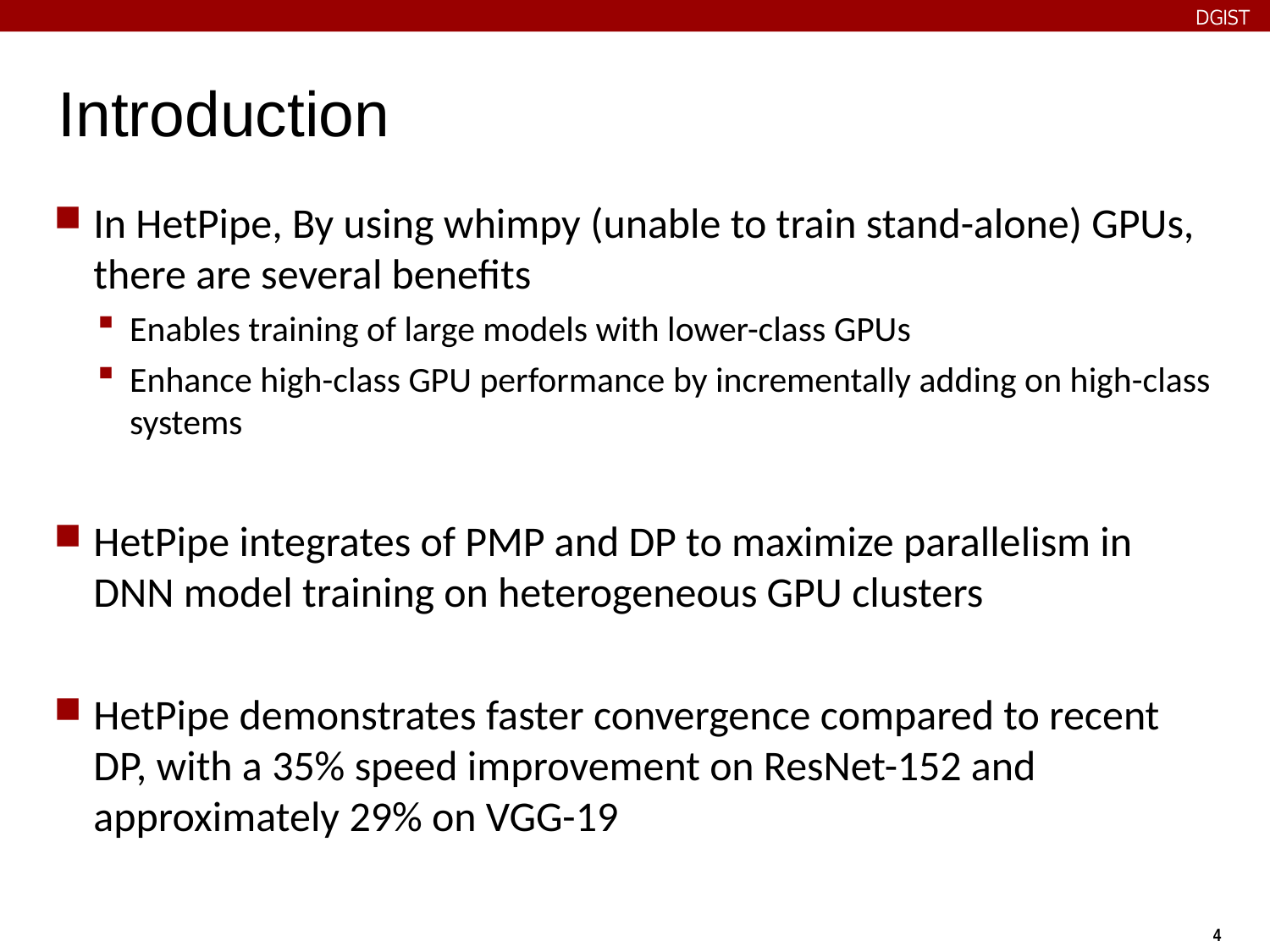

DGIST
# Introduction
In HetPipe, By using whimpy (unable to train stand-alone) GPUs, there are several benefits
Enables training of large models with lower-class GPUs
Enhance high-class GPU performance by incrementally adding on high-class systems

HetPipe integrates of PMP and DP to maximize parallelism in DNN model training on heterogeneous GPU clusters

HetPipe demonstrates faster convergence compared to recent DP, with a 35% speed improvement on ResNet-152 and approximately 29% on VGG-19